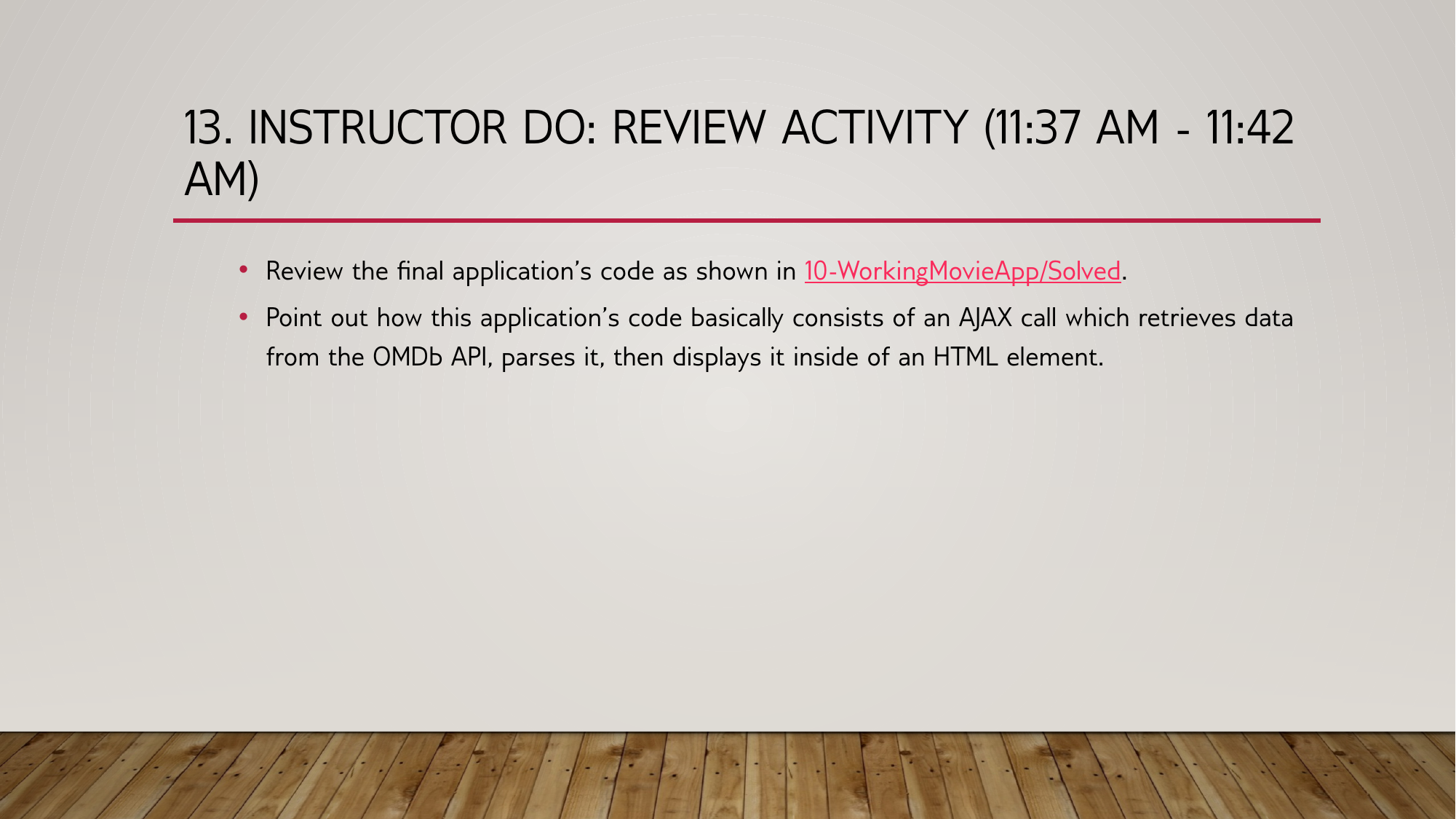

# 13. Instructor Do: Review Activity (11:37 AM - 11:42 AM)
Review the final application’s code as shown in 10-WorkingMovieApp/Solved.
Point out how this application’s code basically consists of an AJAX call which retrieves data from the OMDb API, parses it, then displays it inside of an HTML element.